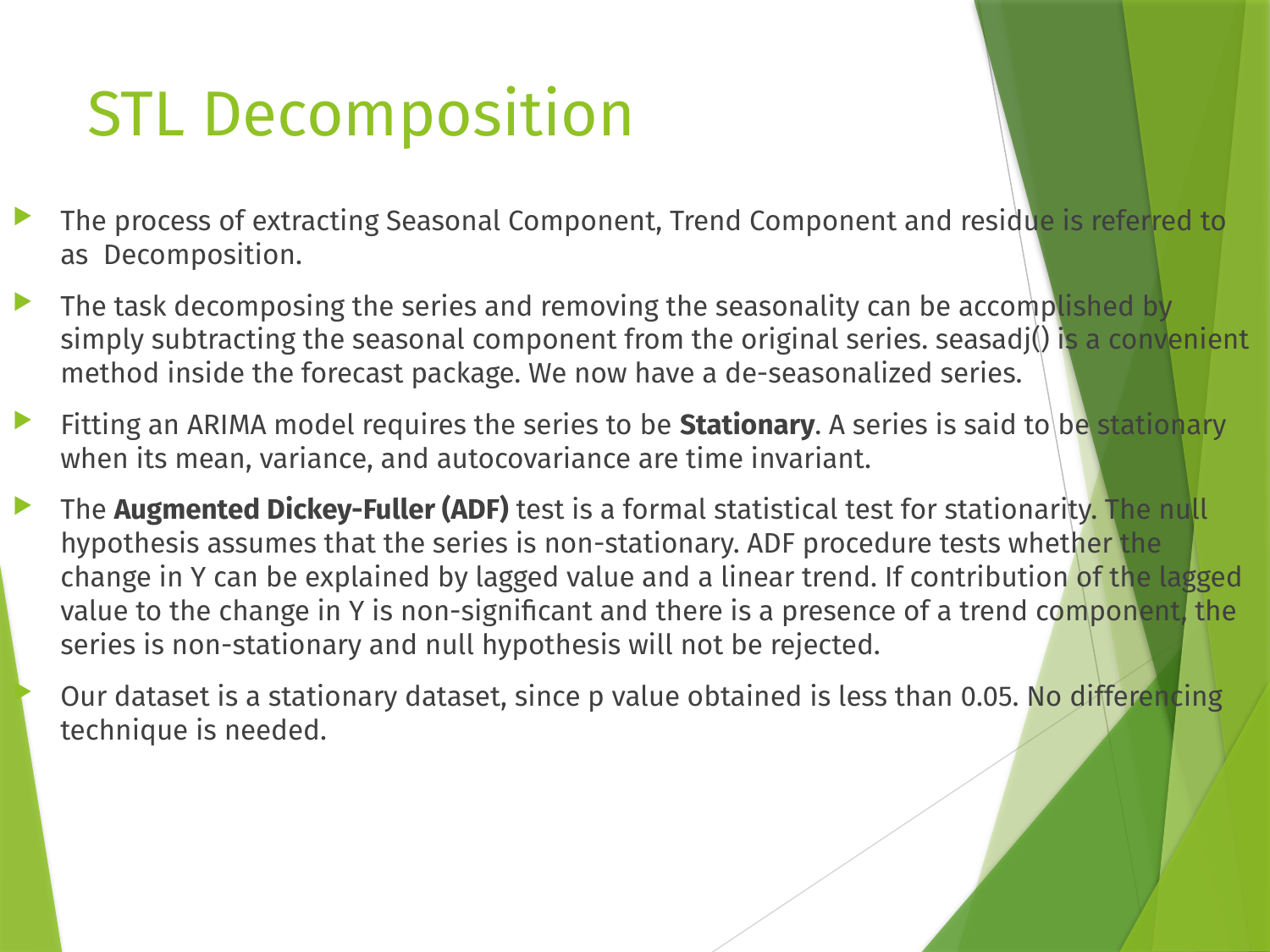

# STL Decomposition
The process of extracting Seasonal Component, Trend Component and residue is referred to as  Decomposition.
The task decomposing the series and removing the seasonality can be accomplished by simply subtracting the seasonal component from the original series. seasadj() is a convenient method inside the forecast package. We now have a de-seasonalized series.
Fitting an ARIMA model requires the series to be Stationary. A series is said to be stationary when its mean, variance, and autocovariance are time invariant.
The Augmented Dickey-Fuller (ADF) test is a formal statistical test for stationarity. The null hypothesis assumes that the series is non-stationary. ADF procedure tests whether the change in Y can be explained by lagged value and a linear trend. If contribution of the lagged value to the change in Y is non-significant and there is a presence of a trend component, the series is non-stationary and null hypothesis will not be rejected.
Our dataset is a stationary dataset, since p value obtained is less than 0.05. No differencing technique is needed.